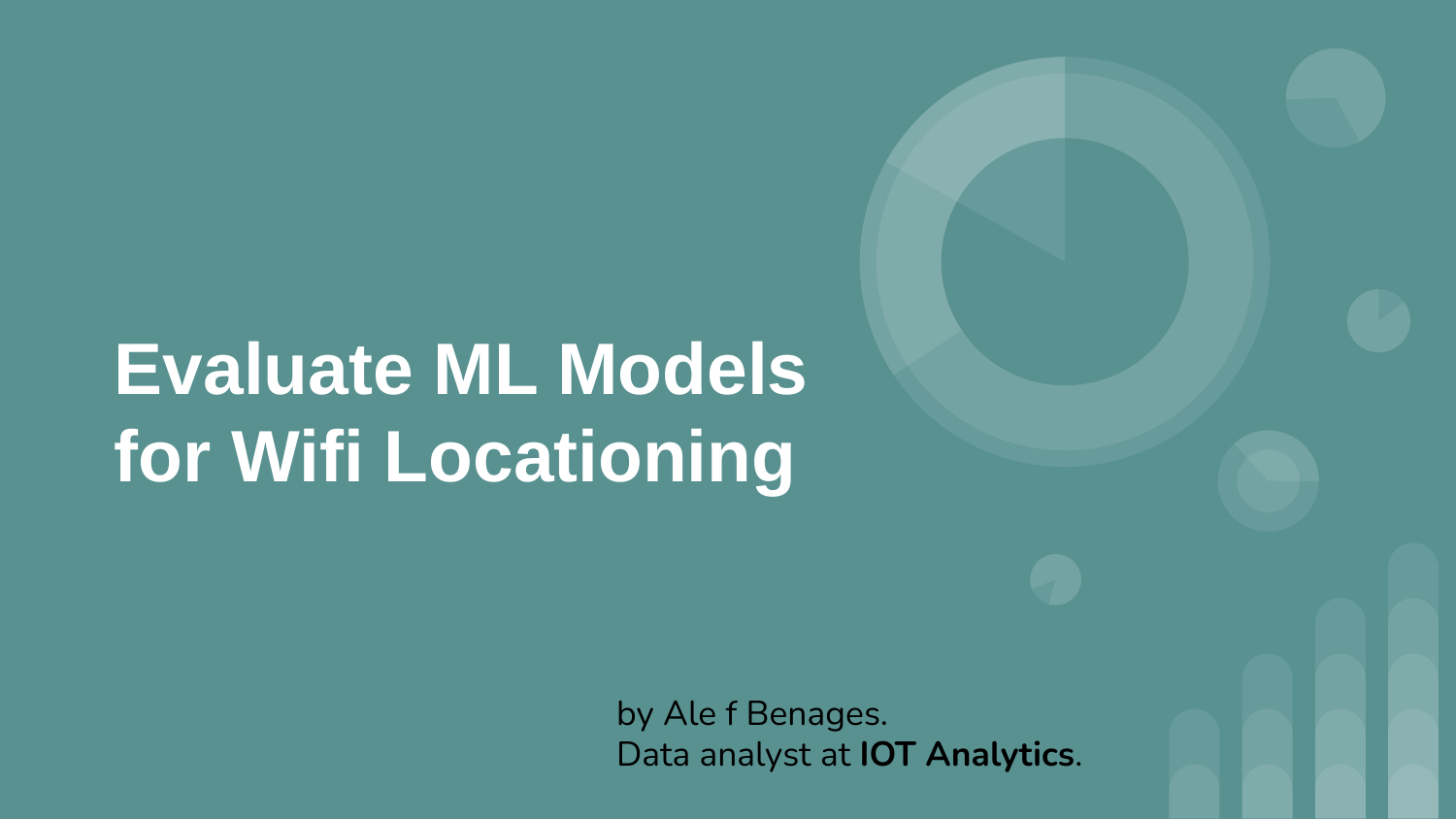

# Evaluate ML Models for Wifi Locationing
by Ale f Benages.
Data analyst at IOT Analytics.